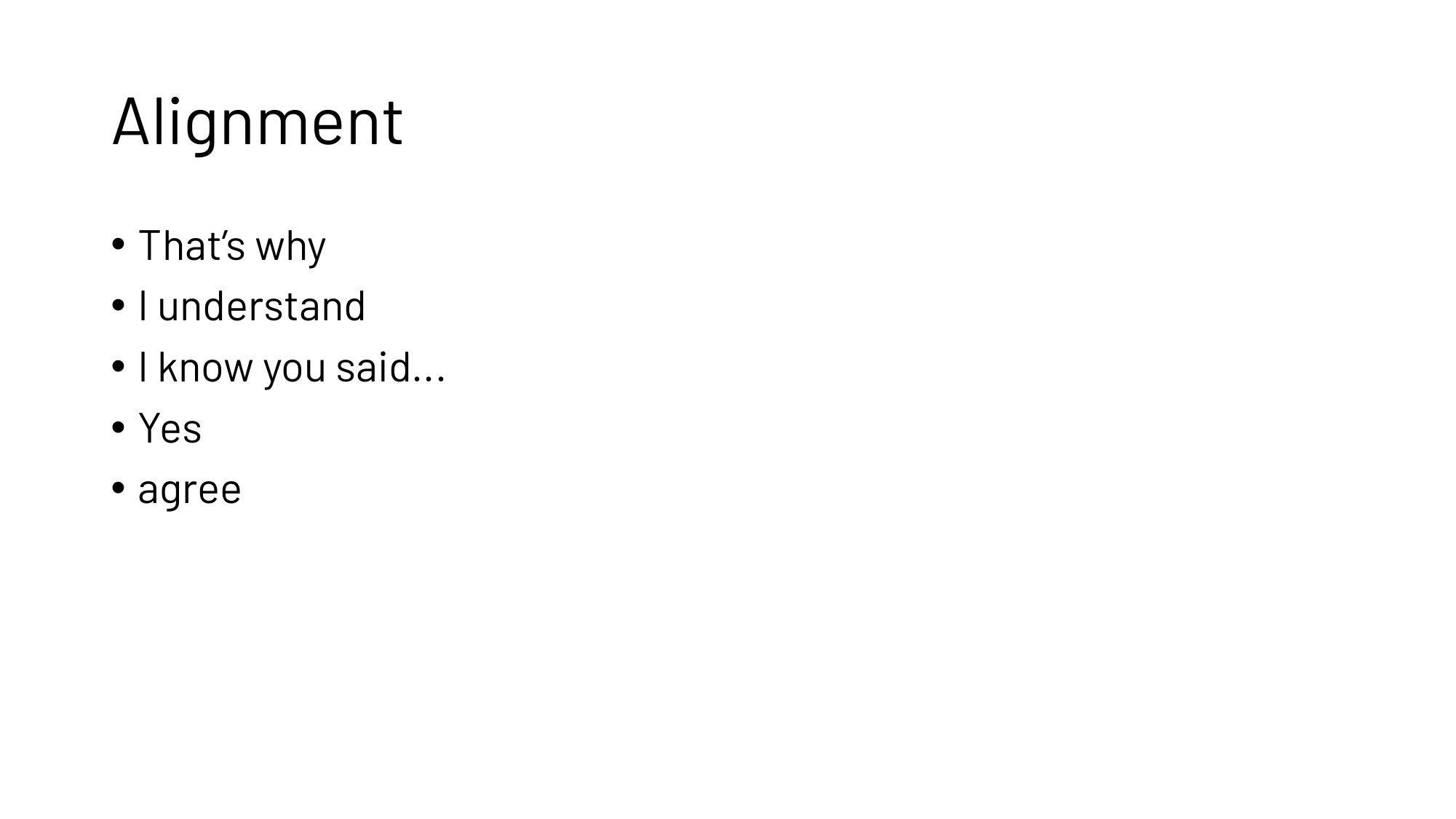

# Alignment
That’s why
I understand
I know you said...
Yes
agree